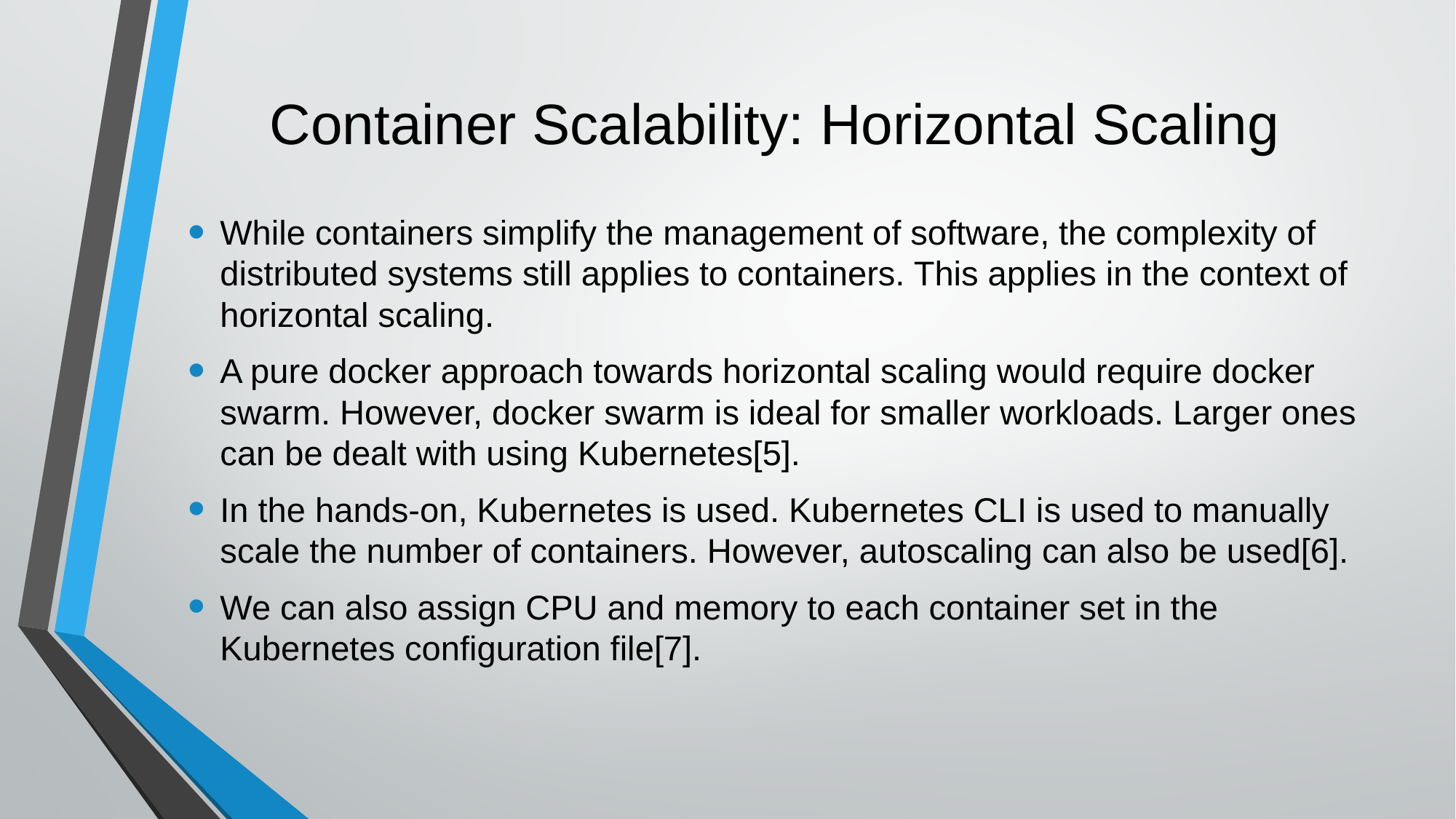

# Container Scalability: Horizontal Scaling
While containers simplify the management of software, the complexity of distributed systems still applies to containers. This applies in the context of horizontal scaling.
A pure docker approach towards horizontal scaling would require docker swarm. However, docker swarm is ideal for smaller workloads. Larger ones can be dealt with using Kubernetes[5].
In the hands-on, Kubernetes is used. Kubernetes CLI is used to manually scale the number of containers. However, autoscaling can also be used[6].
We can also assign CPU and memory to each container set in the Kubernetes configuration file[7].